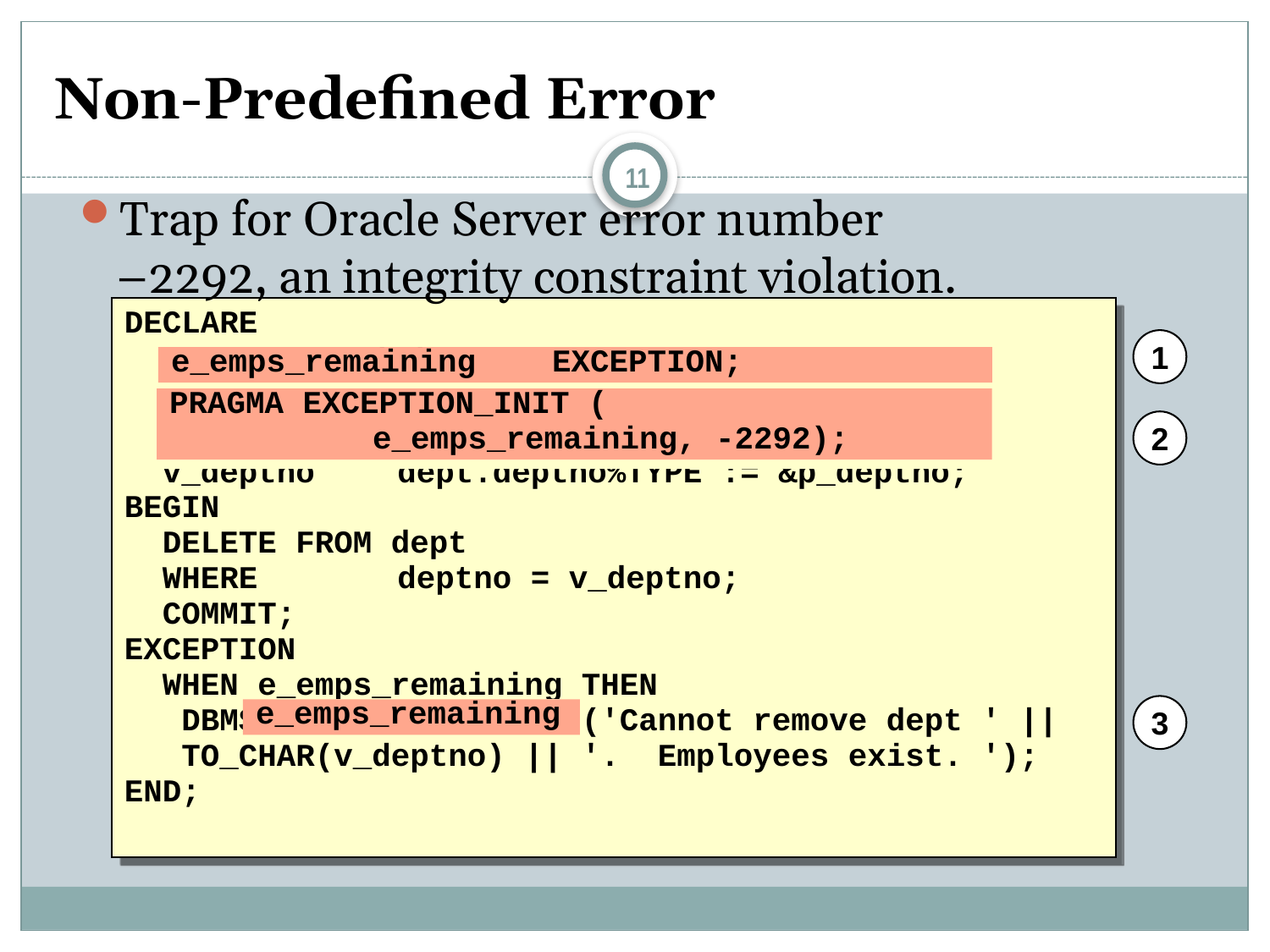

# Non-Predefined Error
11
Trap for Oracle Server error number
–2292, an integrity constraint violation.
DECLARE
  e_emps_remaining	EXCEPTION;
  PRAGMA EXCEPTION_INIT (
		 e_emps_remaining, -2292);
  v_deptno	 dept.deptno%TYPE := &p_deptno;
BEGIN
  DELETE FROM dept
  WHERE	 deptno = v_deptno;
  COMMIT;
EXCEPTION
  WHEN e_emps_remaining THEN
   DBMS_OUTPUT.PUT_LINE ('Cannot remove dept ' ||
   TO_CHAR(v_deptno) || '.  Employees exist. ');
END;
1
e_emps_remaining    EXCEPTION;

PRAGMA EXCEPTION_INIT (
	    e_emps_remaining, -2292);
2
3

e_emps_remaining